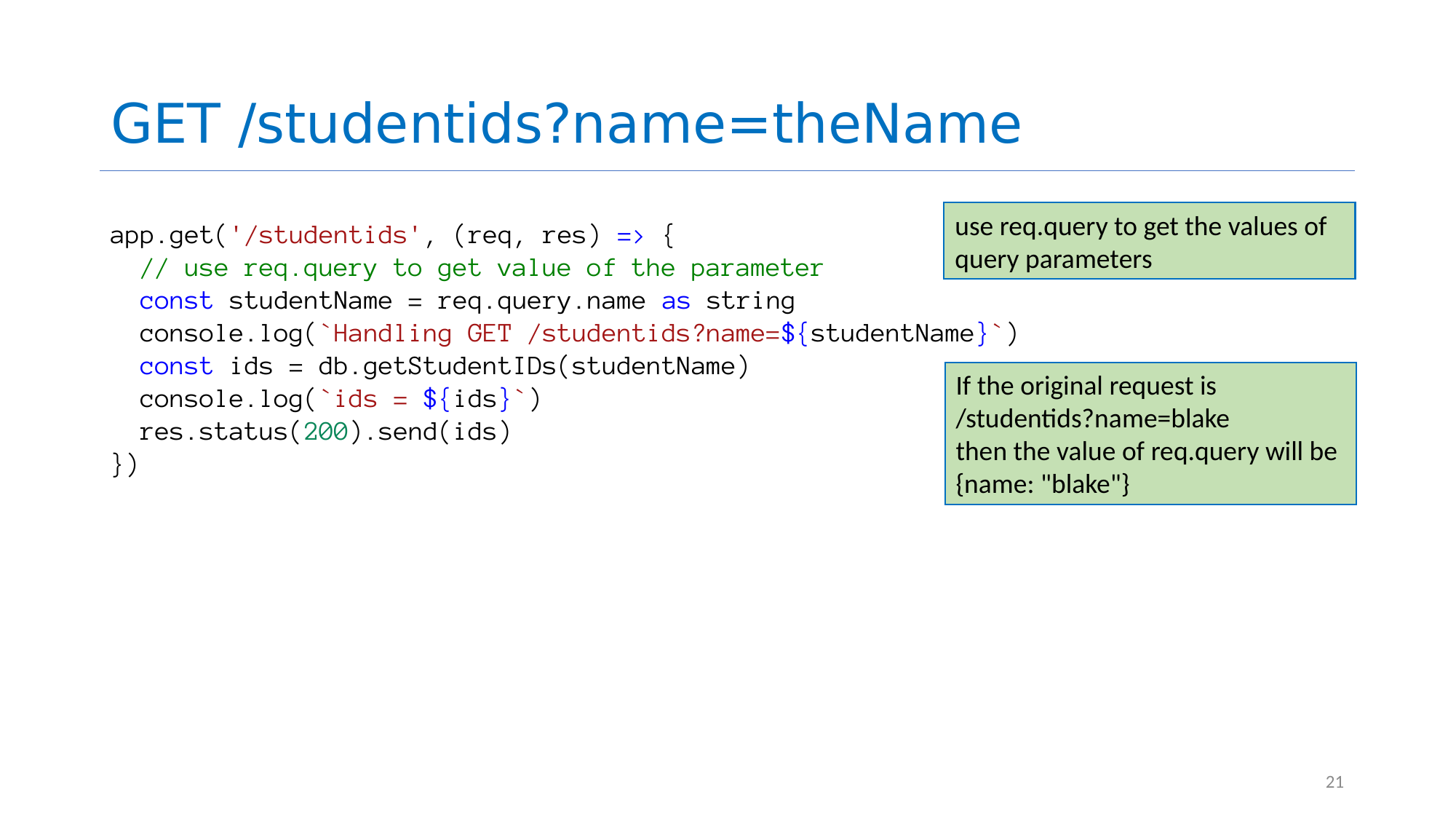

# GET /studentids?name=theName
use req.query to get the values of query parameters
app.get('/studentids', (req, res) => {
  // use req.query to get value of the parameter
  const studentName = req.query.name as string
  console.log(`Handling GET /studentids?name=${studentName}`)
  const ids = db.getStudentIDs(studentName)
  console.log(`ids = ${ids}`)
  res.status(200).send(ids)
})
If the original request is
/studentids?name=blake
then the value of req.query will be {name: "blake"}
21